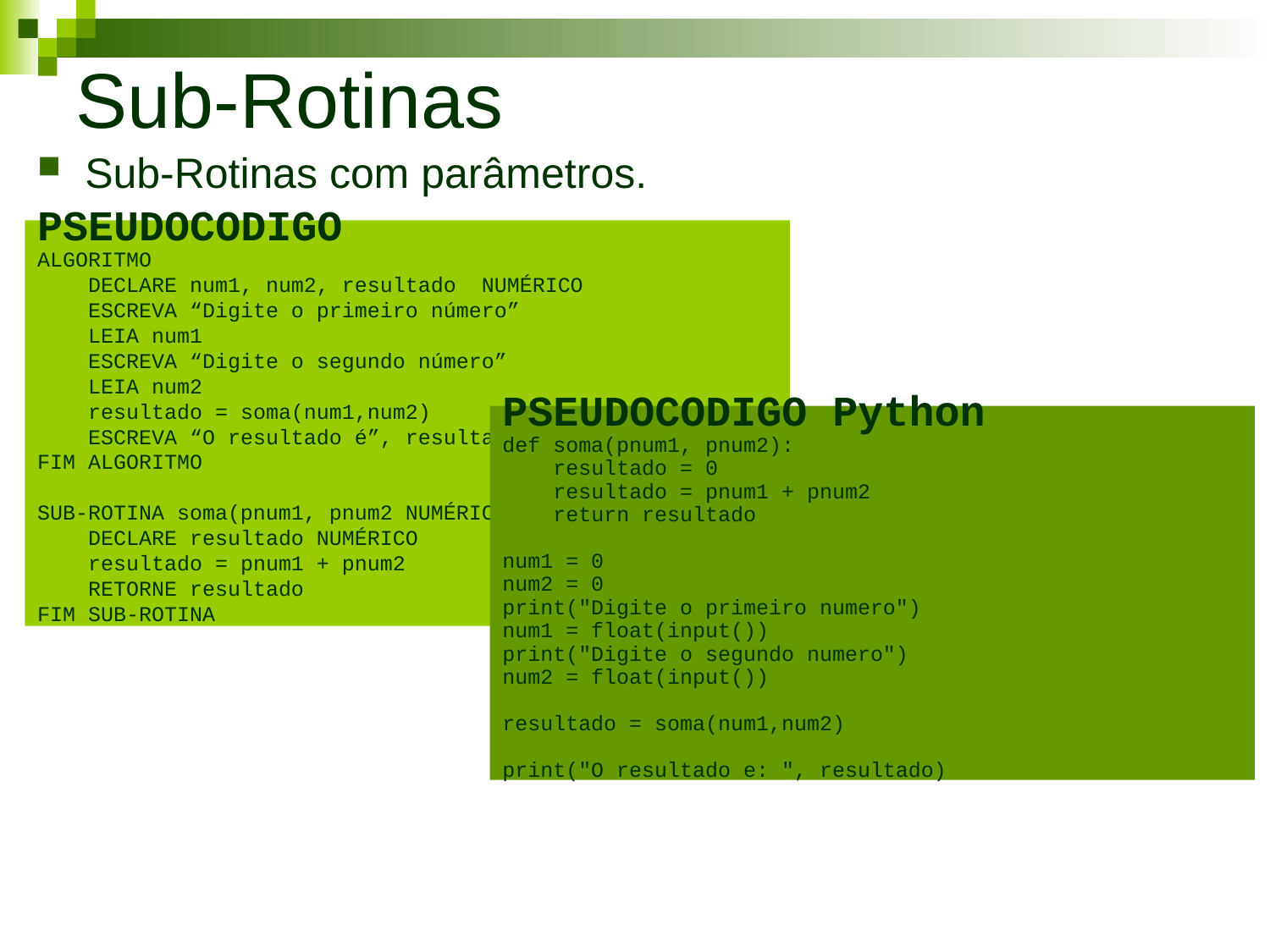

Sub-Rotinas
Sub-Rotinas com parâmetros.
PSEUDOCODIGO
ALGORITMO
    DECLARE num1, num2, resultado  NUMÉRICO
    ESCREVA “Digite o primeiro número”
    LEIA num1
    ESCREVA “Digite o segundo número”
    LEIA num2
    resultado = soma(num1,num2)
    ESCREVA “O resultado é”, resultado
FIM ALGORITMO

SUB-ROTINA soma(pnum1, pnum2 NUMÉRICO)
    DECLARE resultado NUMÉRICO
    resultado = pnum1 + pnum2
    RETORNE resultado
FIM SUB-ROTINA
PSEUDOCODIGO Python
def soma(pnum1, pnum2):
    resultado = 0
    resultado = pnum1 + pnum2
    return resultado

num1 = 0
num2 = 0
print("Digite o primeiro numero")
num1 = float(input())
print("Digite o segundo numero")
num2 = float(input())

resultado = soma(num1,num2)

print("O resultado e: ", resultado)